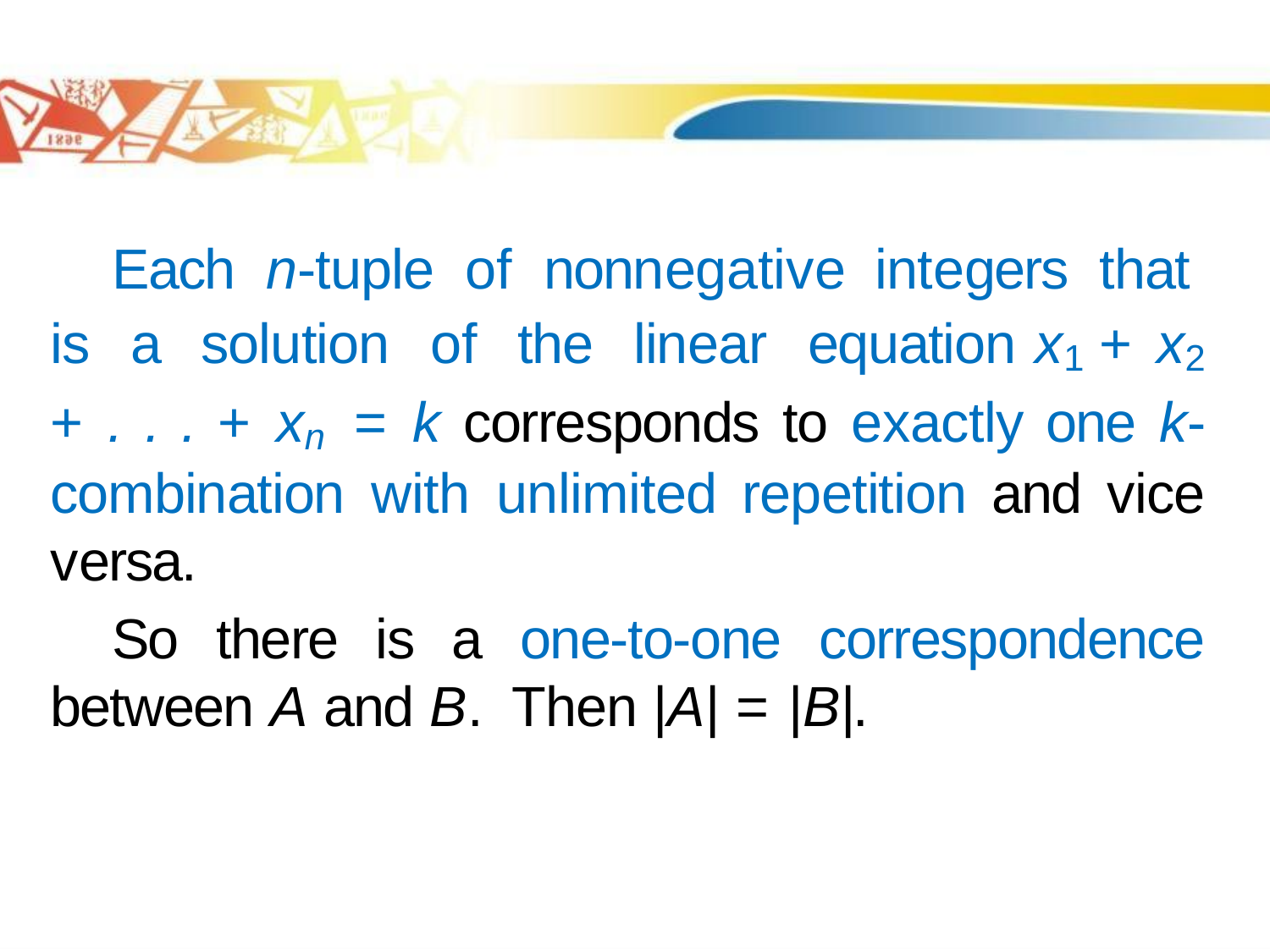

#
Each  n-tuple  of  nonnegative  integers  that  is  a  solution  of  the  linear  equation x1 + x2 + . . . + xn  = k corresponds to exactly one k-combination with unlimited repetition and vice versa.
So there is a one-to-one correspondence between A and B.  Then |A| = |B|.